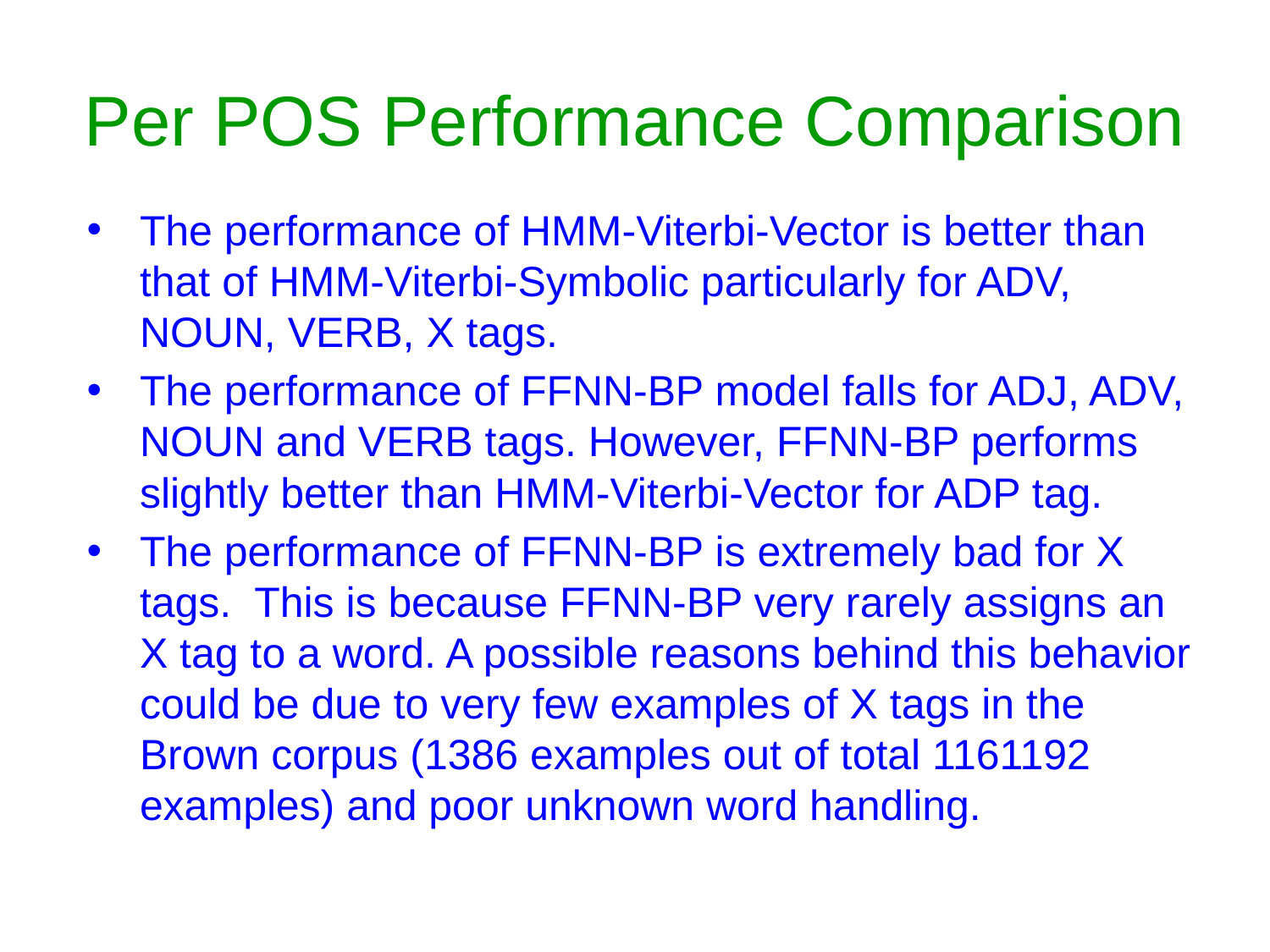

# Per POS Performance Comparison
The performance of HMM-Viterbi-Vector is better than that of HMM-Viterbi-Symbolic particularly for ADV, NOUN, VERB, X tags.
The performance of FFNN-BP model falls for ADJ, ADV, NOUN and VERB tags. However, FFNN-BP performs slightly better than HMM-Viterbi-Vector for ADP tag.
The performance of FFNN-BP is extremely bad for X tags.  This is because FFNN-BP very rarely assigns an X tag to a word. A possible reasons behind this behavior could be due to very few examples of X tags in the Brown corpus (1386 examples out of total 1161192 examples) and poor unknown word handling.